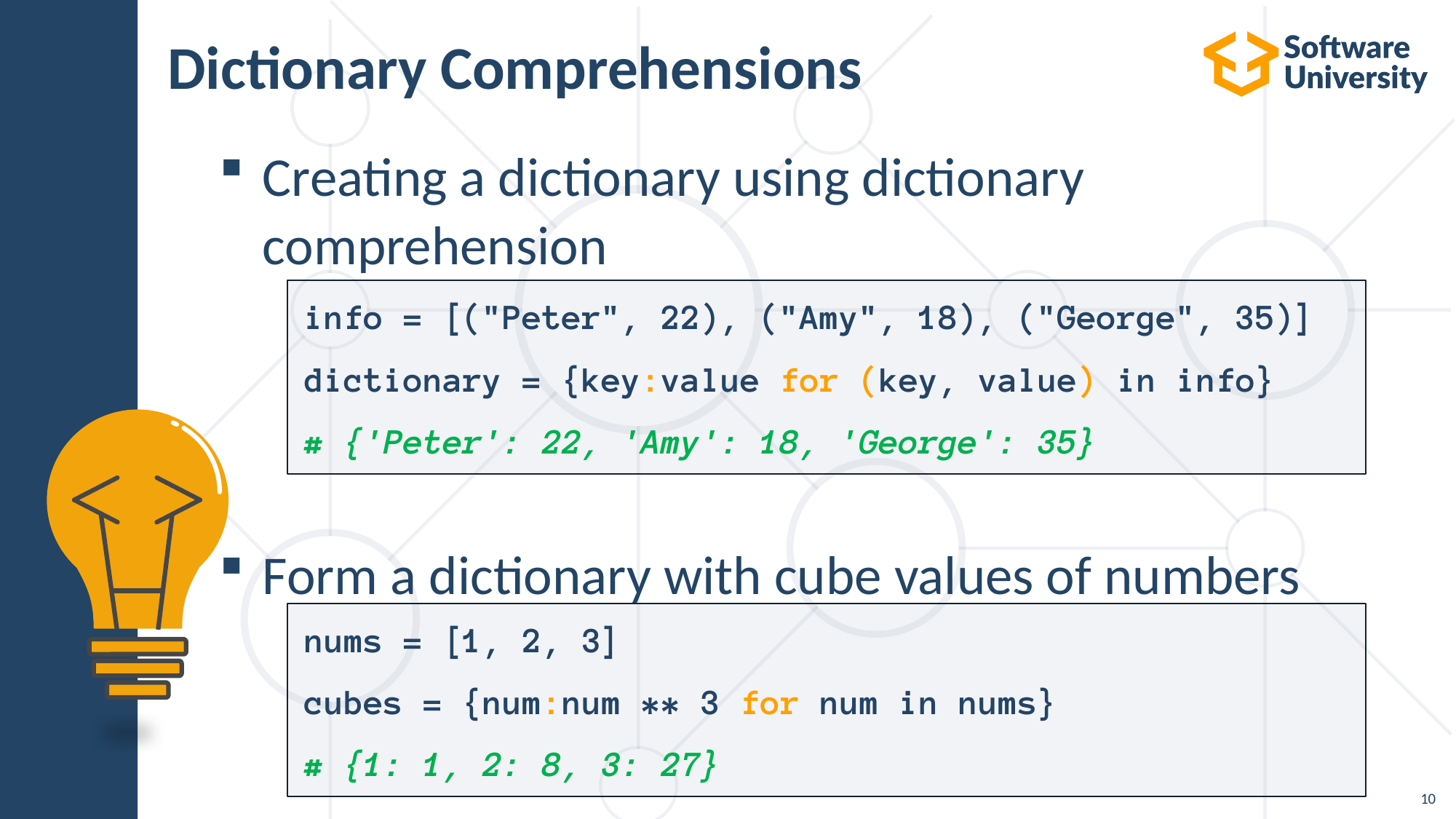

# Dictionary Comprehensions
Creating a dictionary using dictionary comprehension

Form a dictionary with cube values of numbers
info = [("Peter", 22), ("Amy", 18), ("George", 35)]
dictionary = {key:value for (key, value) in info}
# {'Peter': 22, 'Amy': 18, 'George': 35}
nums = [1, 2, 3]
cubes = {num:num ** 3 for num in nums}
# {1: 1, 2: 8, 3: 27}
10